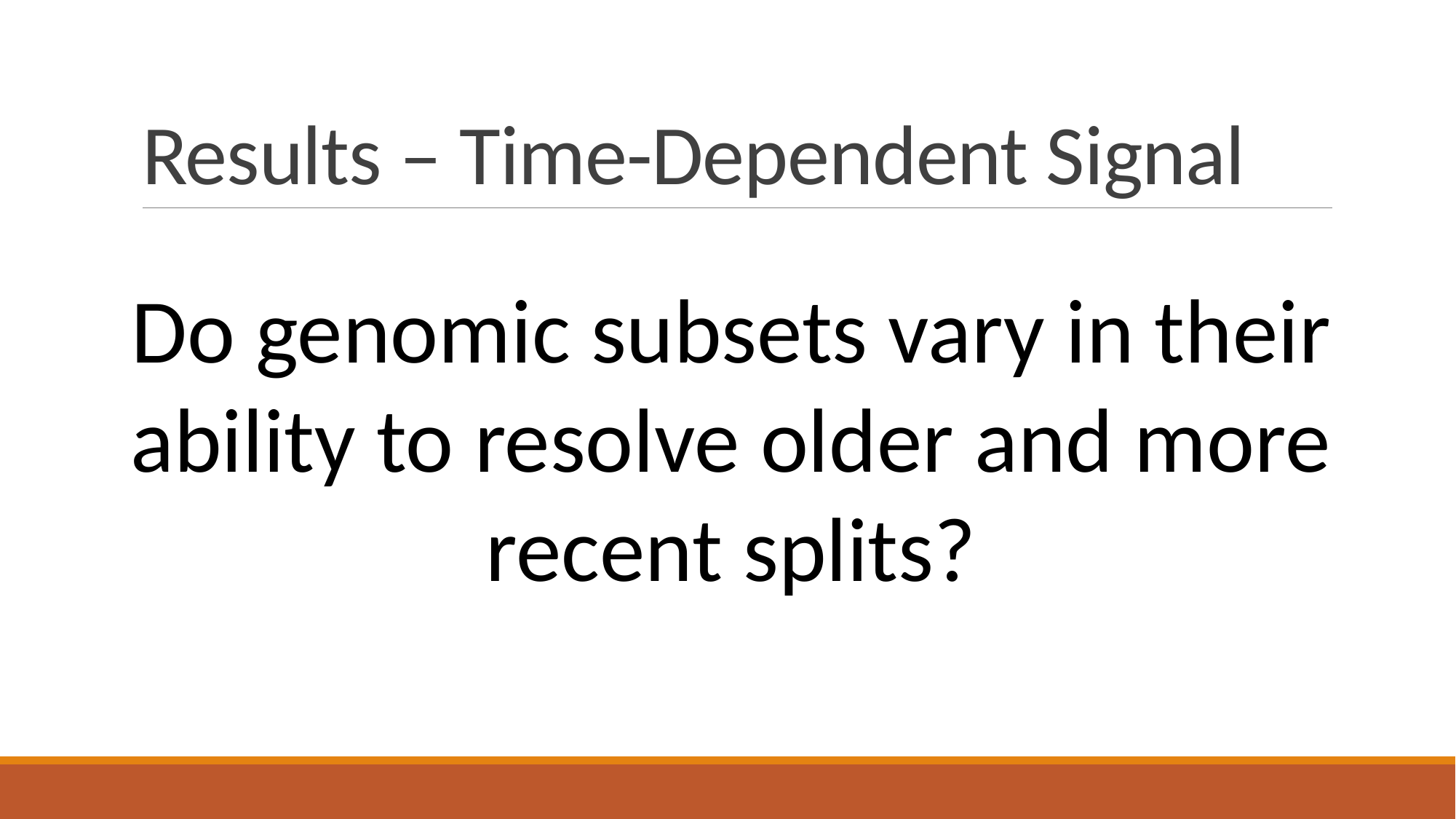

# Results – Time-Dependent Signal
Do genomic subsets vary in their ability to resolve older and more recent splits?